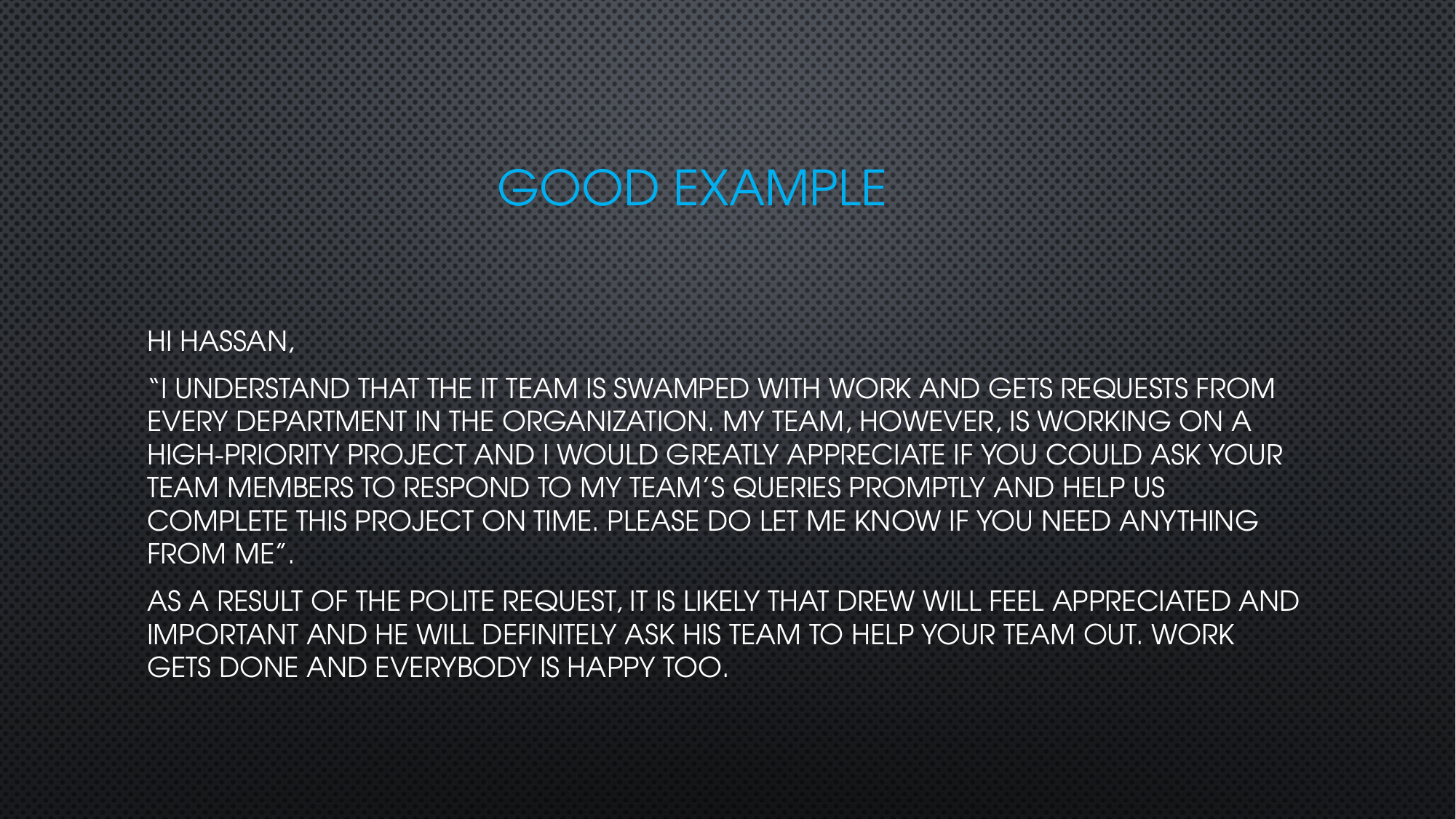

# Good example
Hi Hassan,
“I understand that the IT team is swamped with work and gets requests from every department in the organization. My team, however, is working on a high-priority project and I would greatly appreciate if you could ask your team members to respond to my team’s queries promptly and help us complete this project on time. Please do let me know if you need anything from me”.
As a result of the polite request, it is likely that Drew will feel appreciated and important and he will definitely ask his team to help your team out. Work gets done and everybody is happy too.